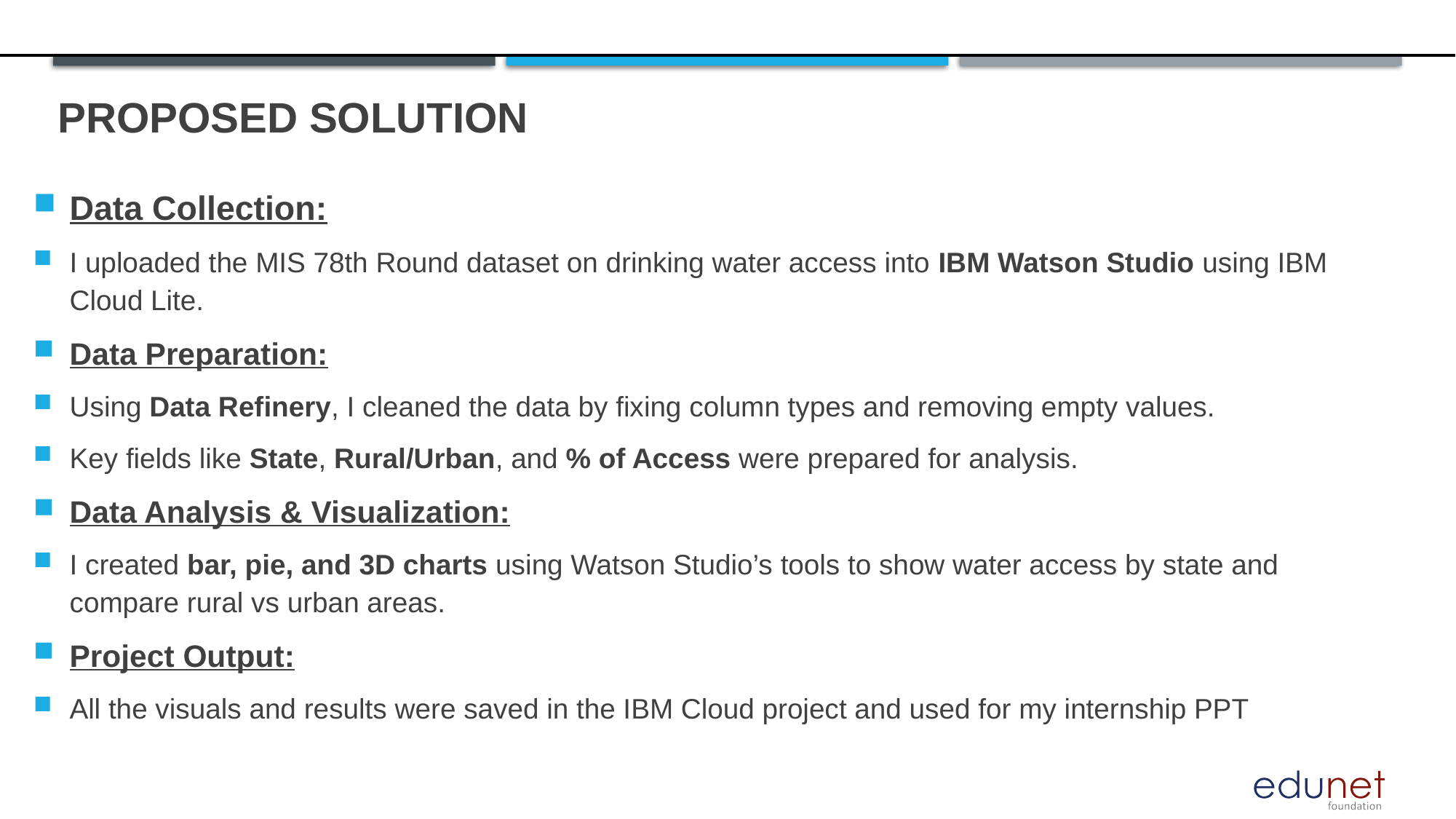

# Proposed solution
Data Collection:
I uploaded the MIS 78th Round dataset on drinking water access into IBM Watson Studio using IBM Cloud Lite.
Data Preparation:
Using Data Refinery, I cleaned the data by fixing column types and removing empty values.
Key fields like State, Rural/Urban, and % of Access were prepared for analysis.
Data Analysis & Visualization:
I created bar, pie, and 3D charts using Watson Studio’s tools to show water access by state and compare rural vs urban areas.
Project Output:
All the visuals and results were saved in the IBM Cloud project and used for my internship PPT